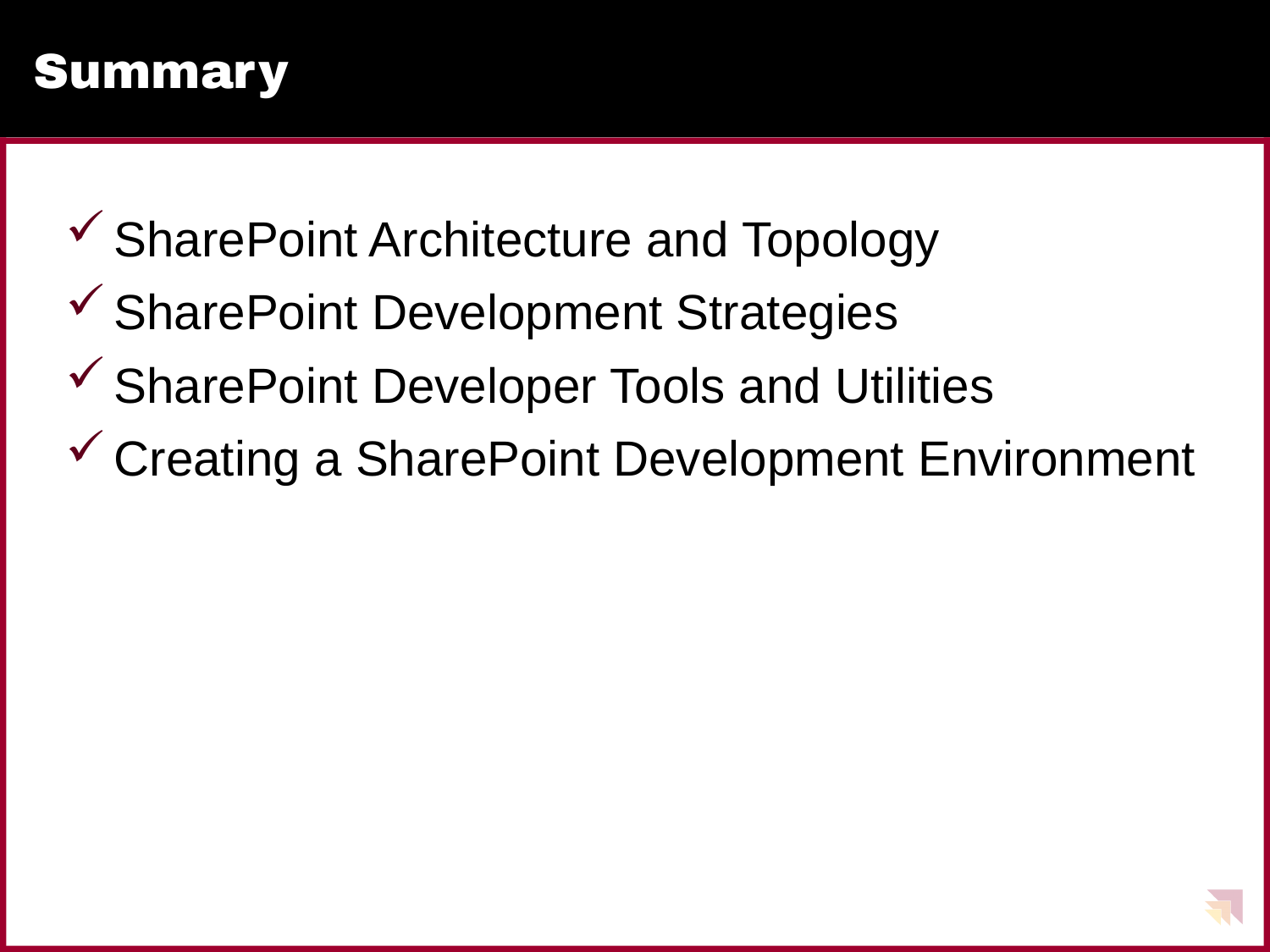

# Summary
SharePoint Architecture and Topology
SharePoint Development Strategies
SharePoint Developer Tools and Utilities
Creating a SharePoint Development Environment